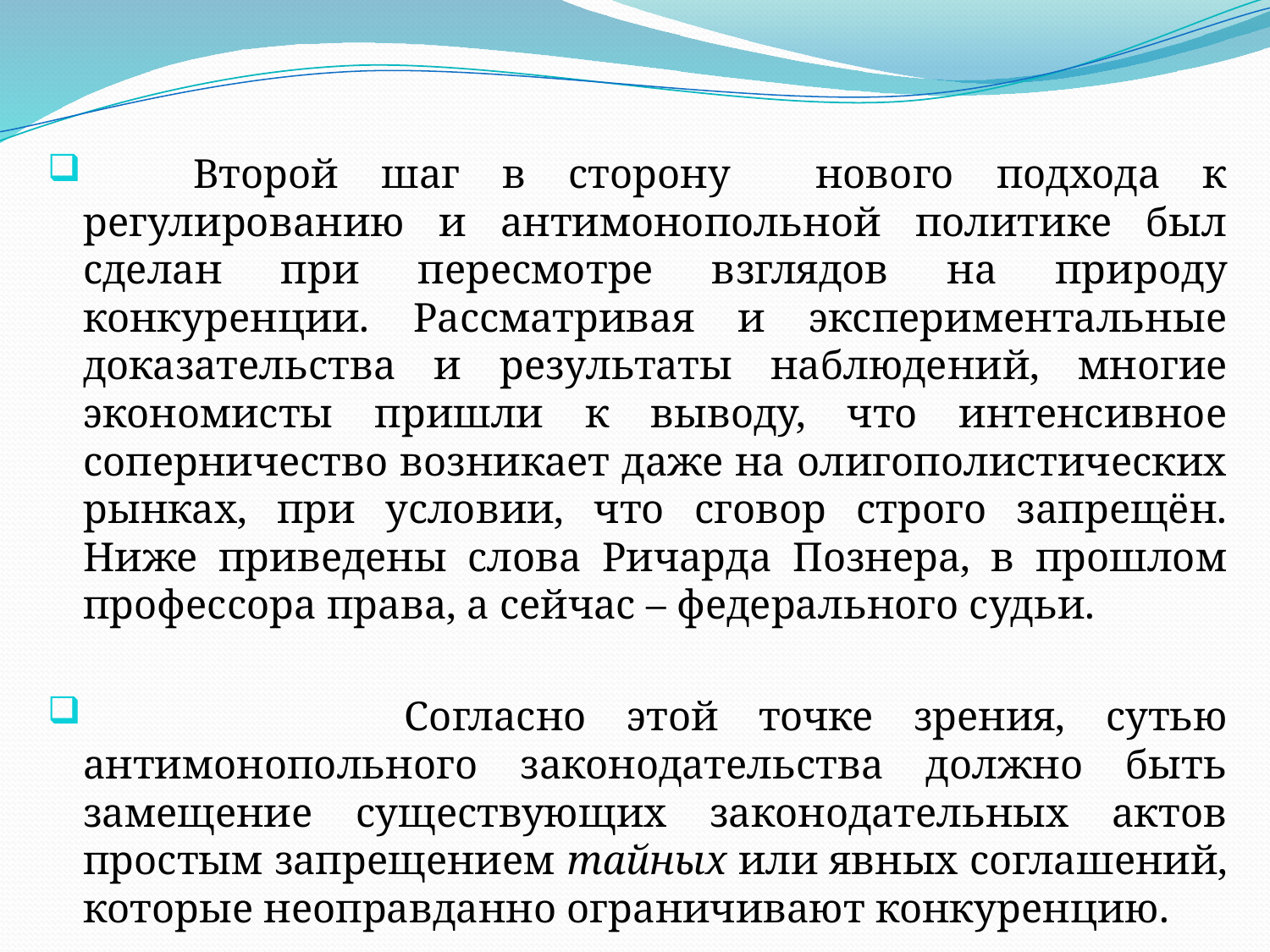

Второй шаг в сторону  нового подхода к регулированию и антимонопольной политике был сделан при пересмотре взглядов на природу конкуренции. Рассматривая и экспериментальные доказательства и результаты наблюдений, многие экономисты пришли к выводу, что интенсивное соперничество возникает даже на олигополистических рынках, при условии, что сговор строго запрещён. Ниже приведены слова Ричарда Познера, в прошлом профессора права, а сейчас – федерального судьи.

        Согласно этой точке зрения, сутью антимонопольного законодательства должно быть замещение существующих законодательных актов простым запрещением тайных или явных соглашений, которые неоправданно ограничивают конкуренцию.